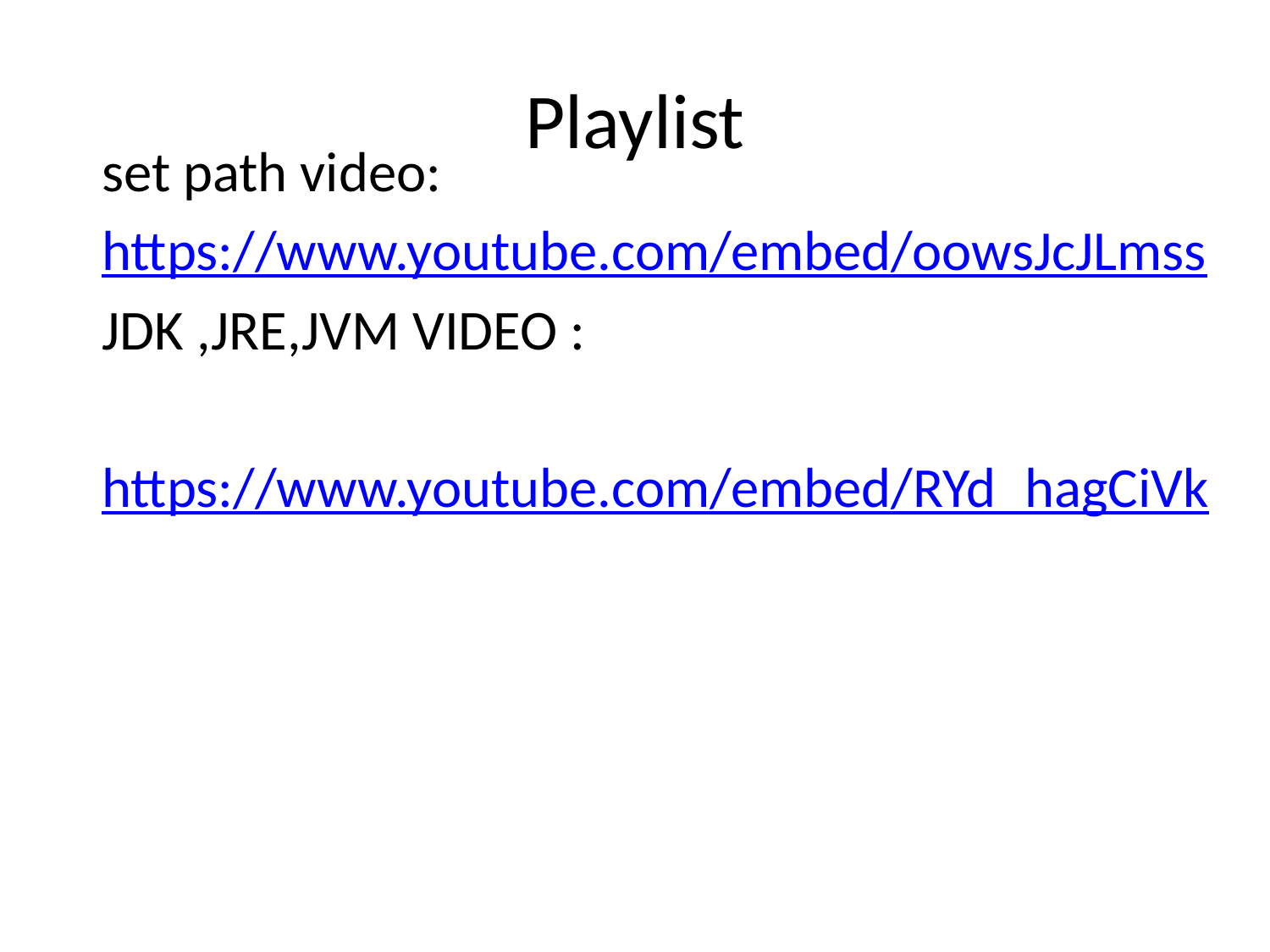

# Playlist
set path video:
https://www.youtube.com/embed/oowsJcJLmss
JDK ,JRE,JVM VIDEO :

https://www.youtube.com/embed/RYd_hagCiVk